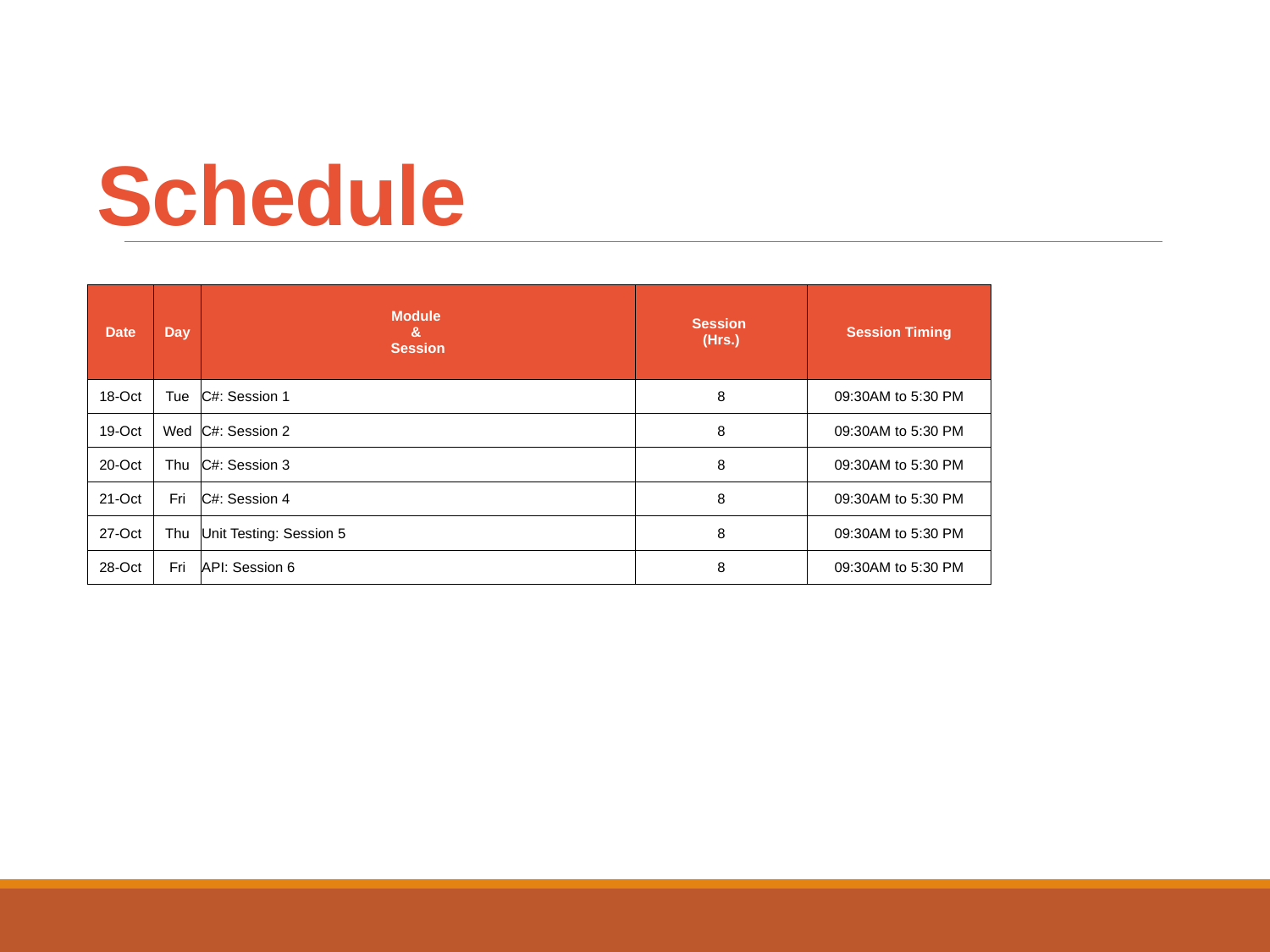

# Schedule
| Date | Day | Module & Session | Session (Hrs.) | Session Timing |
| --- | --- | --- | --- | --- |
| 18-Oct | Tue | C#: Session 1 | 8 | 09:30AM to 5:30 PM |
| 19-Oct | Wed | C#: Session 2 | 8 | 09:30AM to 5:30 PM |
| 20-Oct | Thu | C#: Session 3 | 8 | 09:30AM to 5:30 PM |
| 21-Oct | Fri | C#: Session 4 | 8 | 09:30AM to 5:30 PM |
| 27-Oct | Thu | Unit Testing: Session 5 | 8 | 09:30AM to 5:30 PM |
| 28-Oct | Fri | API: Session 6 | 8 | 09:30AM to 5:30 PM |